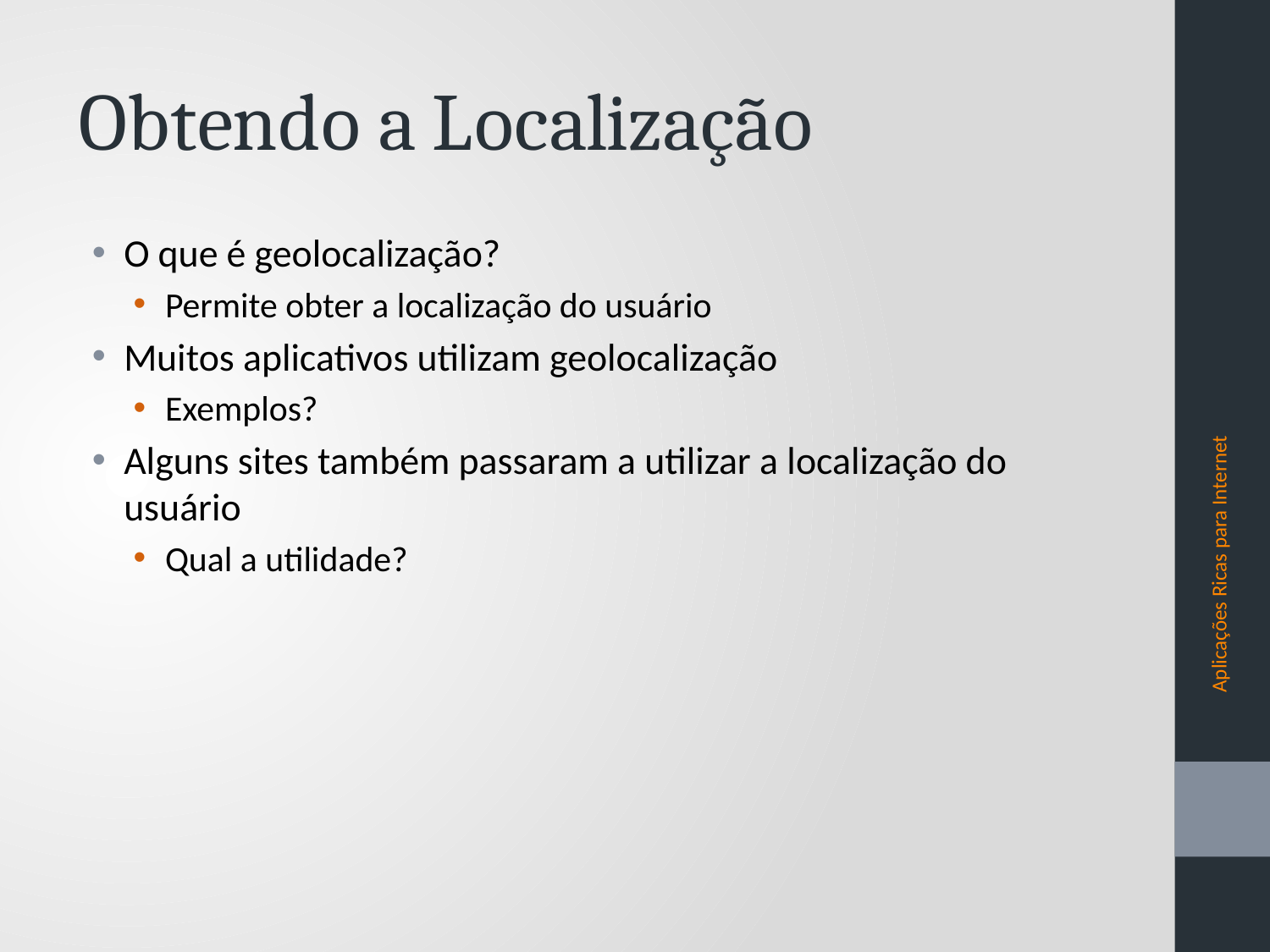

# Obtendo a Localização
O que é geolocalização?
Permite obter a localização do usuário
Muitos aplicativos utilizam geolocalização
Exemplos?
Alguns sites também passaram a utilizar a localização do usuário
Qual a utilidade?
Aplicações Ricas para Internet